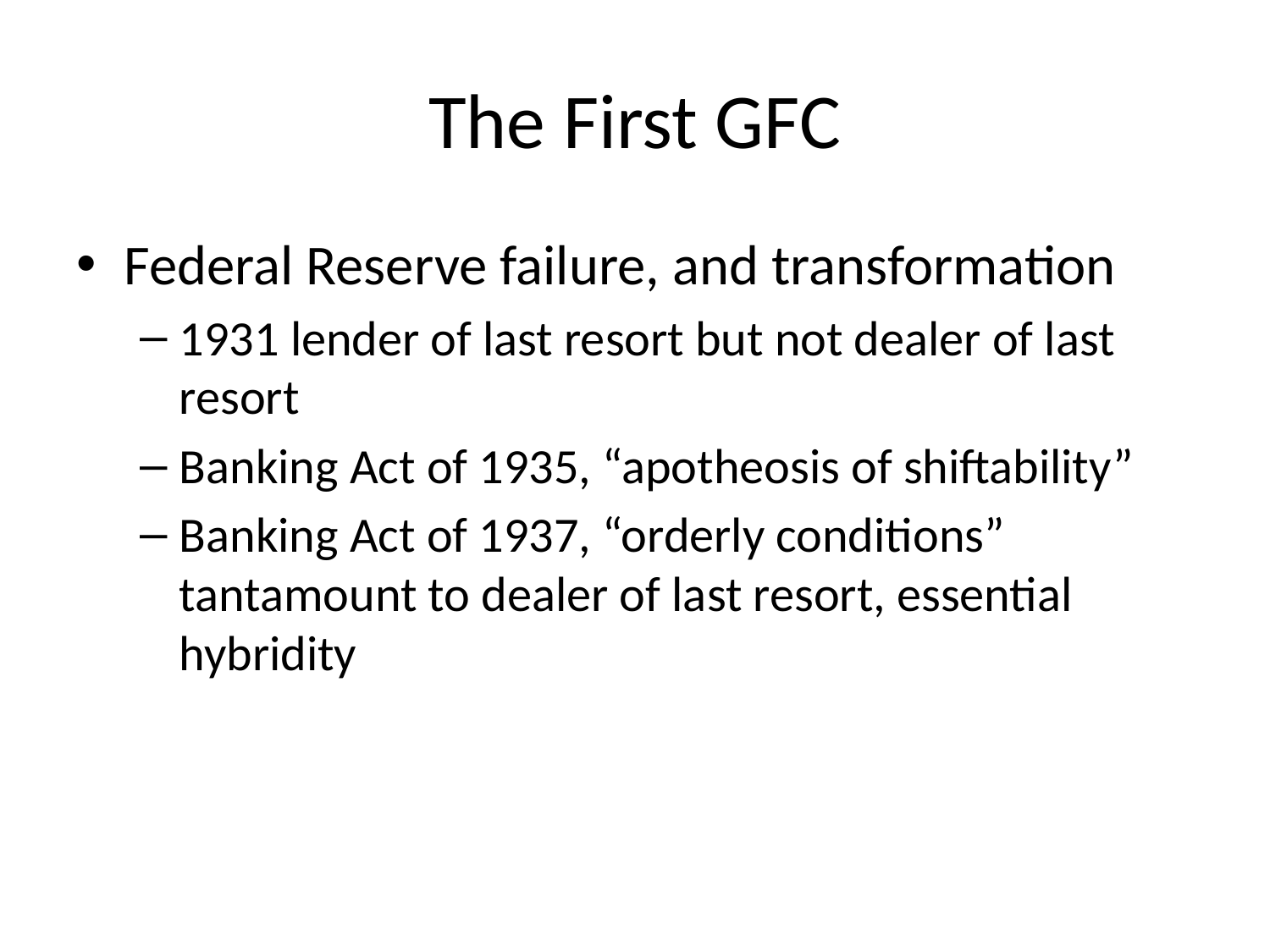

# The First GFC
Federal Reserve failure, and transformation
1931 lender of last resort but not dealer of last resort
Banking Act of 1935, “apotheosis of shiftability”
Banking Act of 1937, “orderly conditions” tantamount to dealer of last resort, essential hybridity